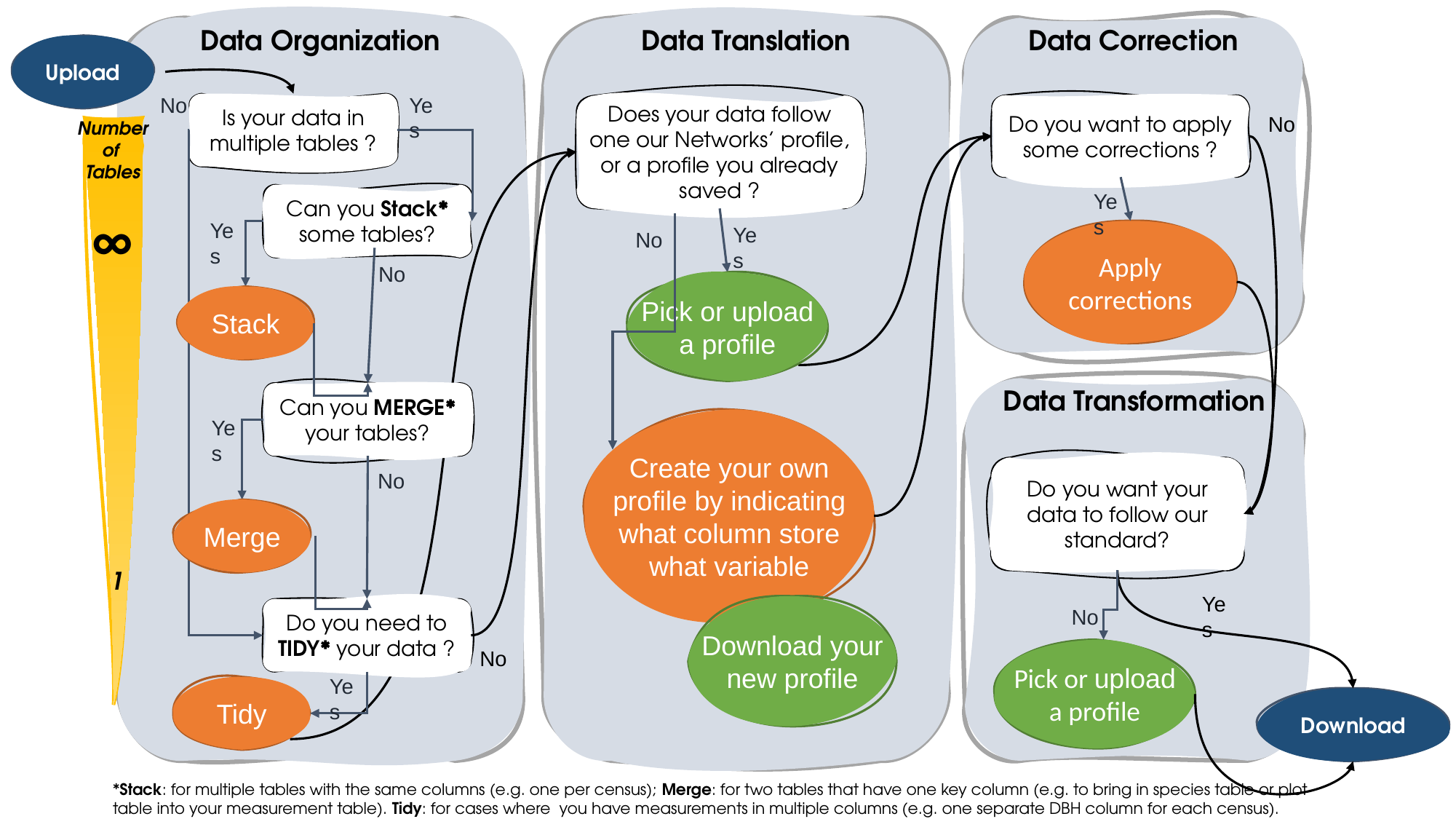

Data Correction
Data Organization
Data Translation
Upload
No
Yes
Is your data in multiple tables ?
Do you want to apply some corrections ?
Does your data follow one our Networks’ profile, or a profile you already saved ?
No
Number of
Tables
No
Yes
Can you Stack* some tables?
∞
Yes
Yes
No
Apply corrections
No
Pick or upload a profile
Stack
Data Transformation

Can you MERGE* your tables?
Yes
Create your own profile by indicating what column store what variable
No
Do you want your data to follow our standard?
Merge
1
Yes
Download your new profile
No
Do you need to TIDY* your data ?
Pick or upload a profile
Yes
Tidy
Download
*Stack: for multiple tables with the same columns (e.g. one per census); Merge: for two tables that have one key column (e.g. to bring in species table or plot table into your measurement table). Tidy: for cases where  you have measurements in multiple columns (e.g. one separate DBH column for each census).